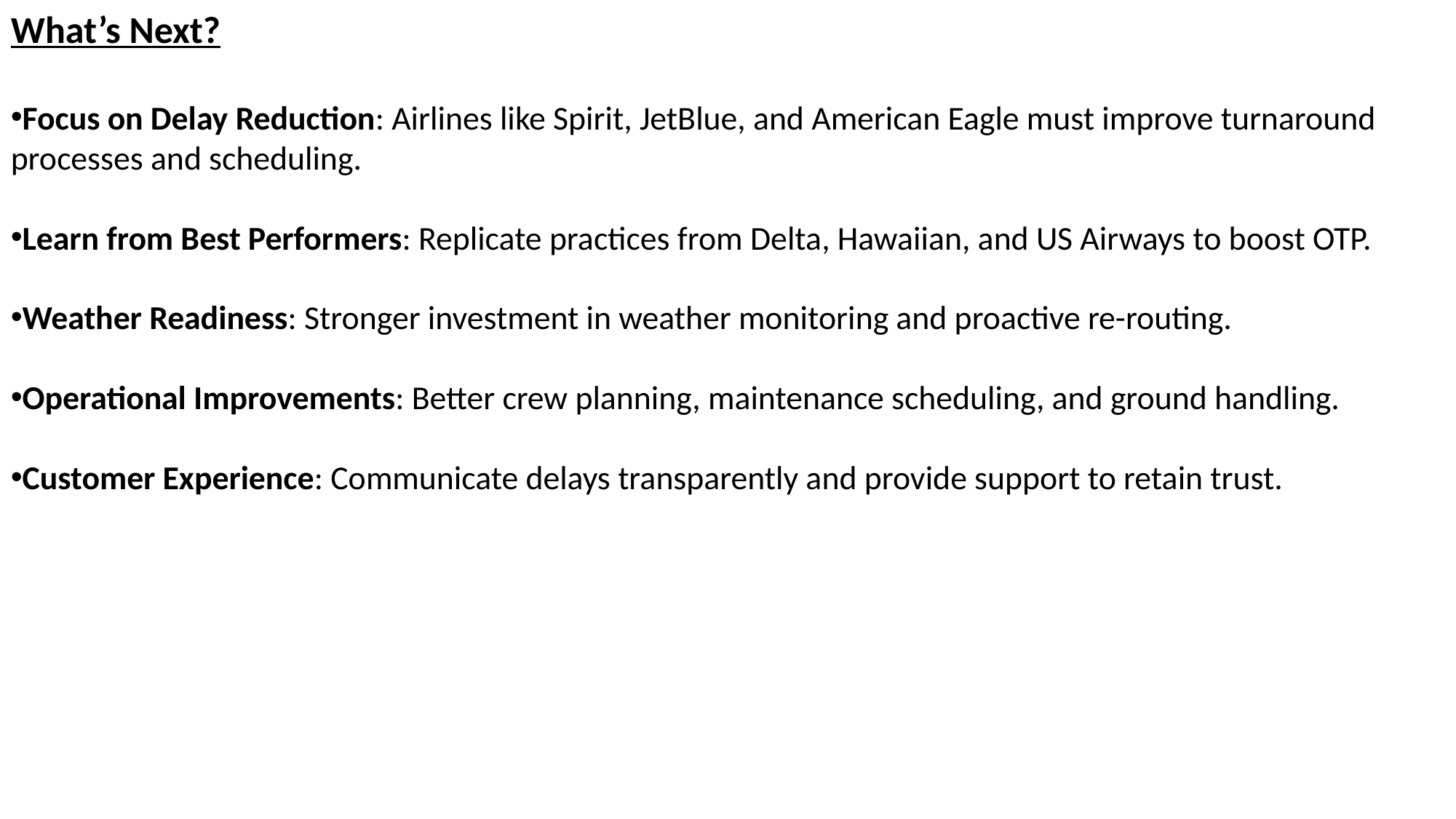

What’s Next?

Focus on Delay Reduction: Airlines like Spirit, JetBlue, and American Eagle must improve turnaround processes and scheduling.

Learn from Best Performers: Replicate practices from Delta, Hawaiian, and US Airways to boost OTP.

Weather Readiness: Stronger investment in weather monitoring and proactive re-routing.

Operational Improvements: Better crew planning, maintenance scheduling, and ground handling.

Customer Experience: Communicate delays transparently and provide support to retain trust.